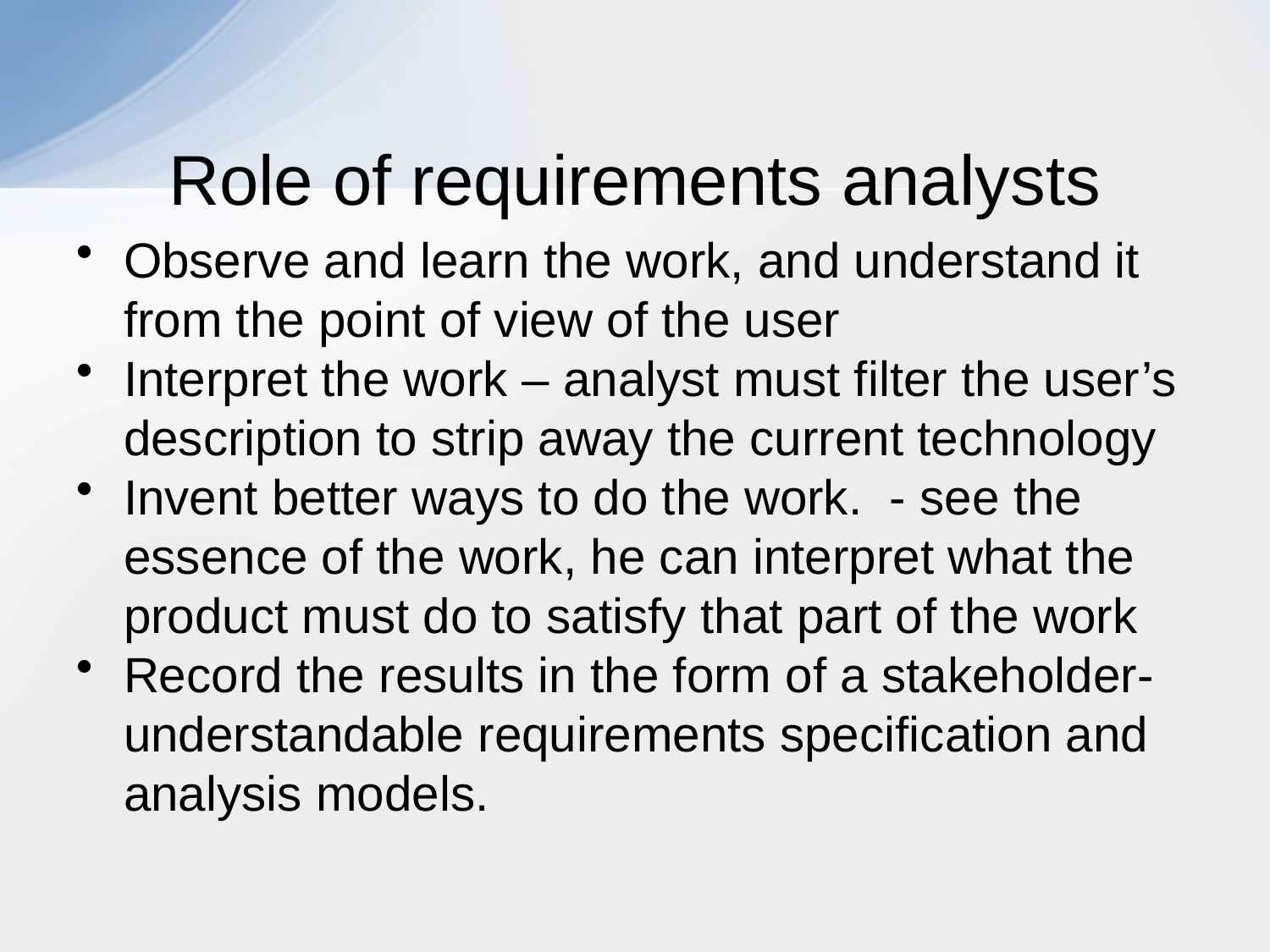

# Role of requirements analysts
Observe and learn the work, and understand it from the point of view of the user
Interpret the work – analyst must filter the user’s description to strip away the current technology
Invent better ways to do the work.  - see the essence of the work, he can interpret what the product must do to satisfy that part of the work
Record the results in the form of a stakeholder-understandable requirements specification and analysis models.